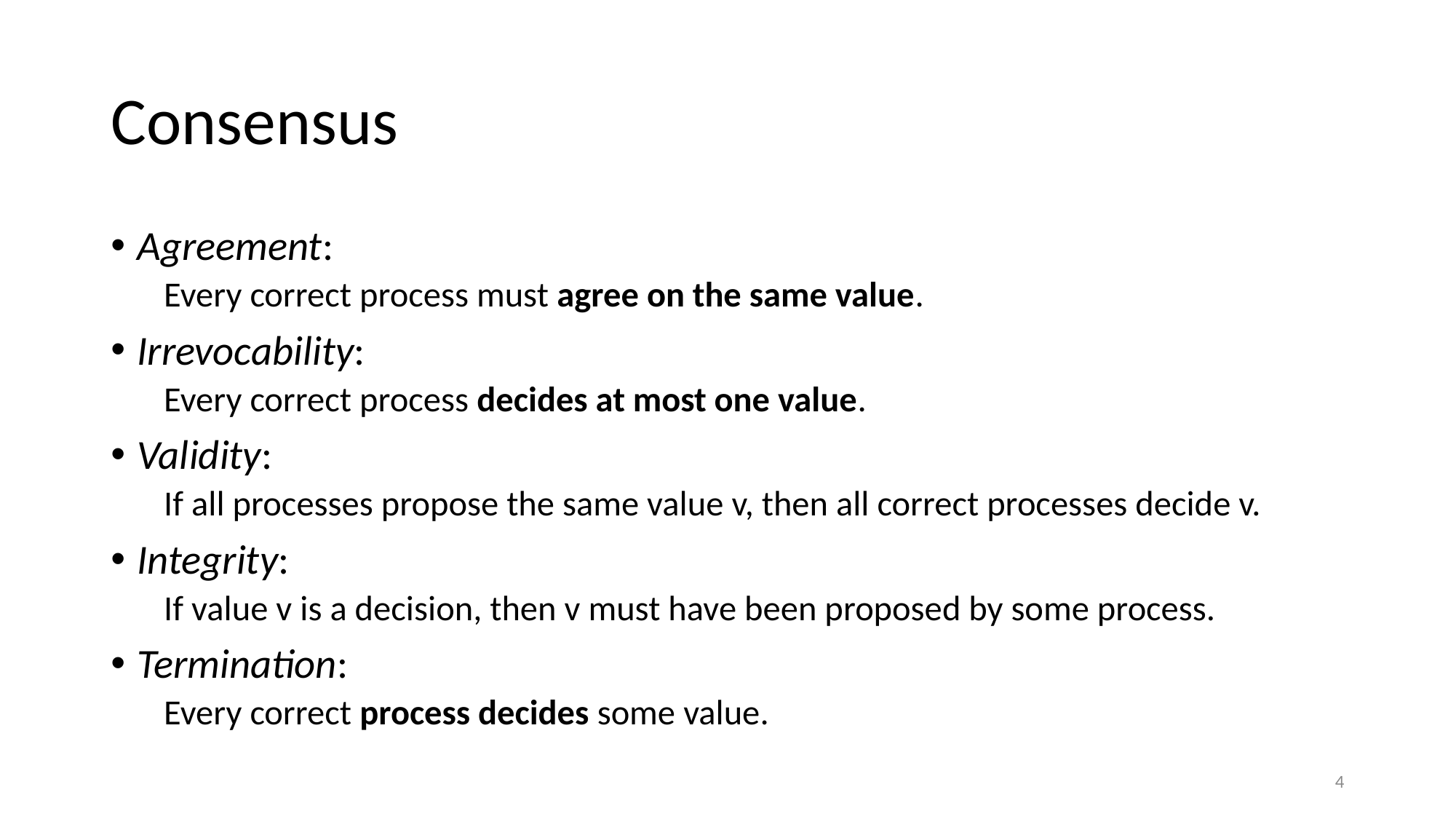

# Consensus
Agreement:
Every correct process must agree on the same value.
Irrevocability:
Every correct process decides at most one value.
Validity:
If all processes propose the same value v, then all correct processes decide v.
Integrity:
If value v is a decision, then v must have been proposed by some process.
Termination:
Every correct process decides some value.
4